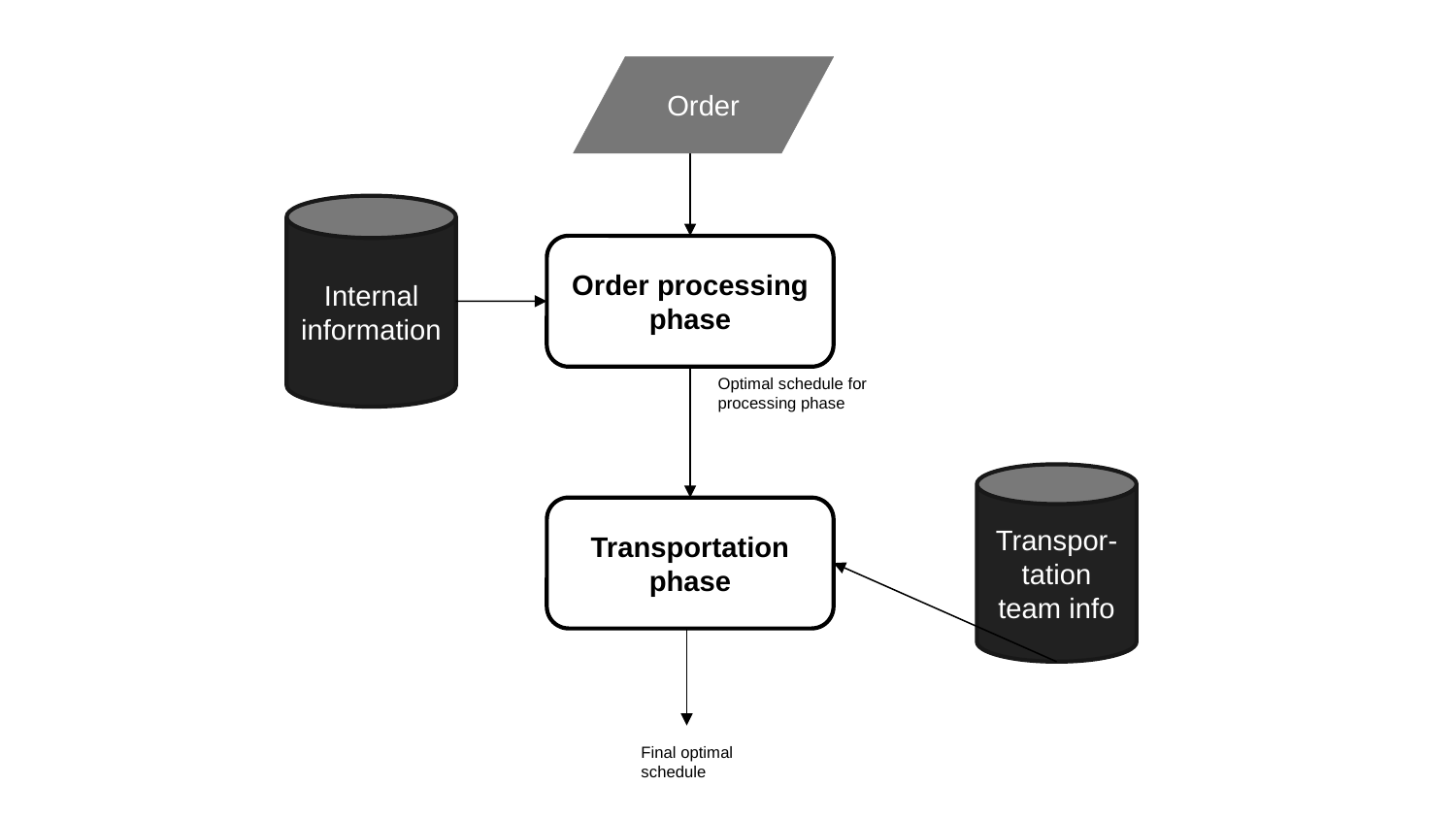

Order
Internal information
Order processing phase
Optimal schedule for processing phase
Transpor-tation team info
Transportation phase
Final optimal schedule